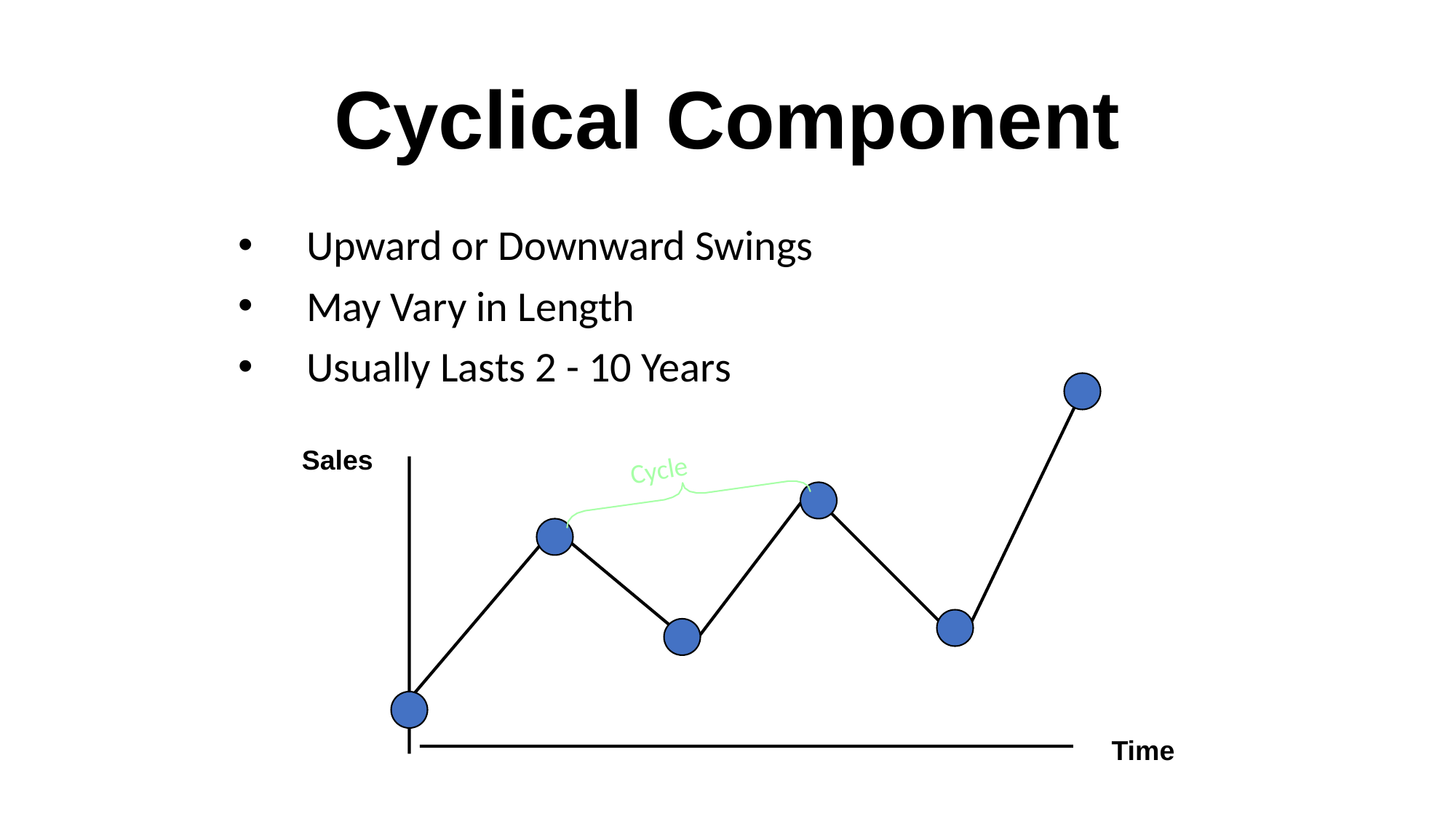

# Cyclical Component
Upward or Downward Swings
May Vary in Length
Usually Lasts 2 - 10 Years

Sales
Cycle

Time